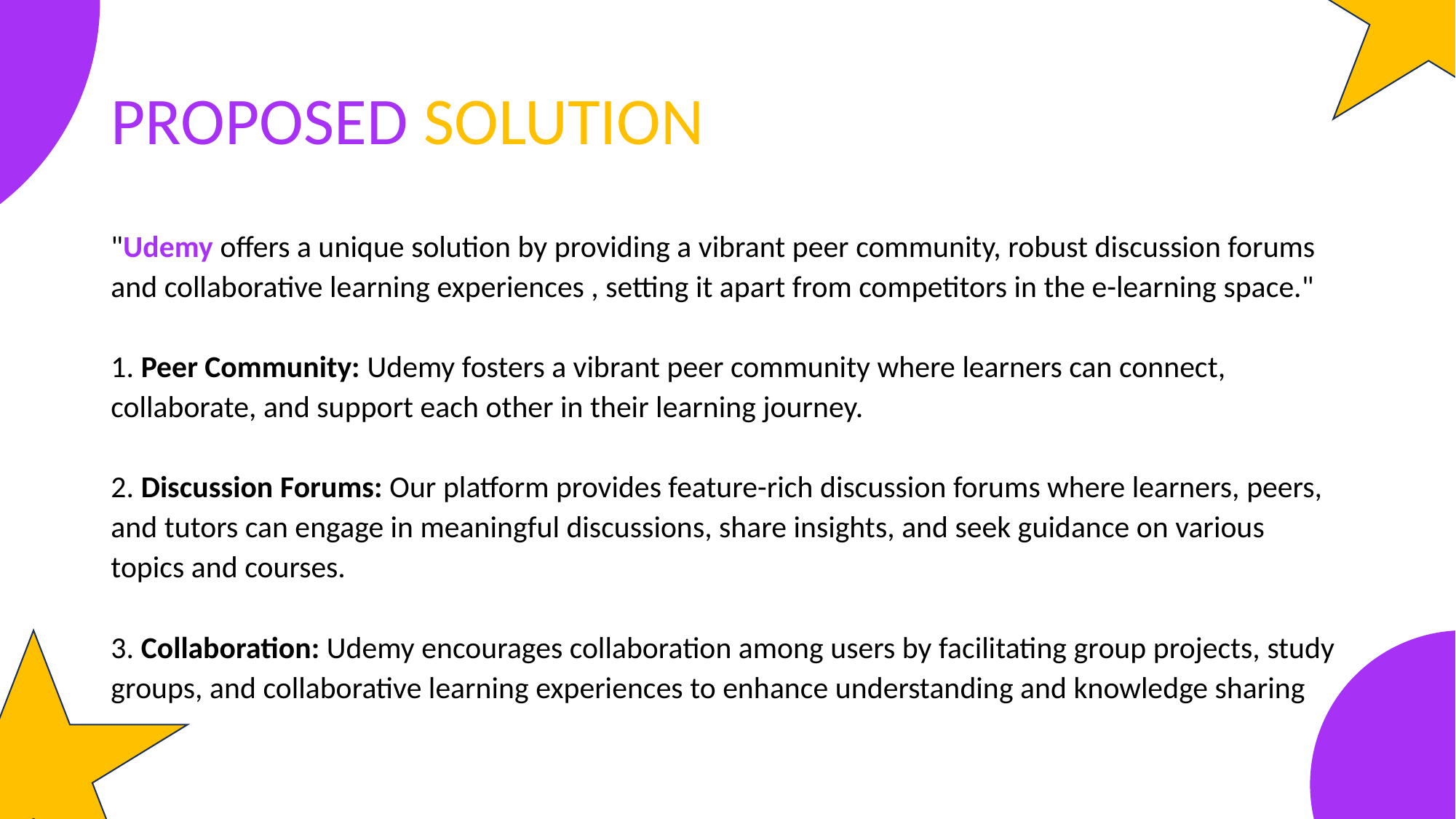

# PROPOSED SOLUTION
"Udemy offers a unique solution by providing a vibrant peer community, robust discussion forums and collaborative learning experiences , setting it apart from competitors in the e-learning space."
1. Peer Community: Udemy fosters a vibrant peer community where learners can connect, collaborate, and support each other in their learning journey.
2. Discussion Forums: Our platform provides feature-rich discussion forums where learners, peers, and tutors can engage in meaningful discussions, share insights, and seek guidance on various topics and courses.
3. Collaboration: Udemy encourages collaboration among users by facilitating group projects, study groups, and collaborative learning experiences to enhance understanding and knowledge sharing